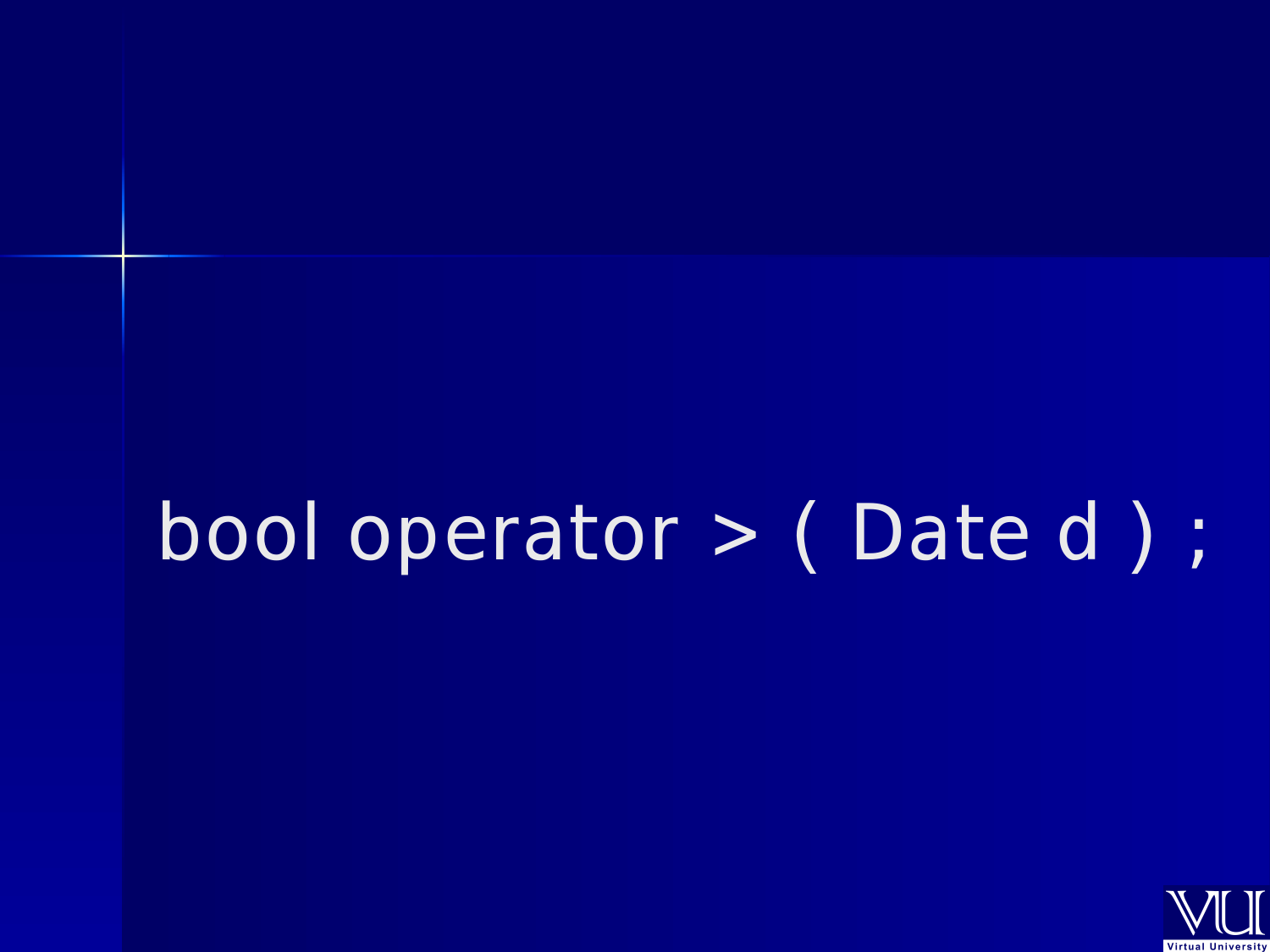

# bool operator > ( Date d ) ;